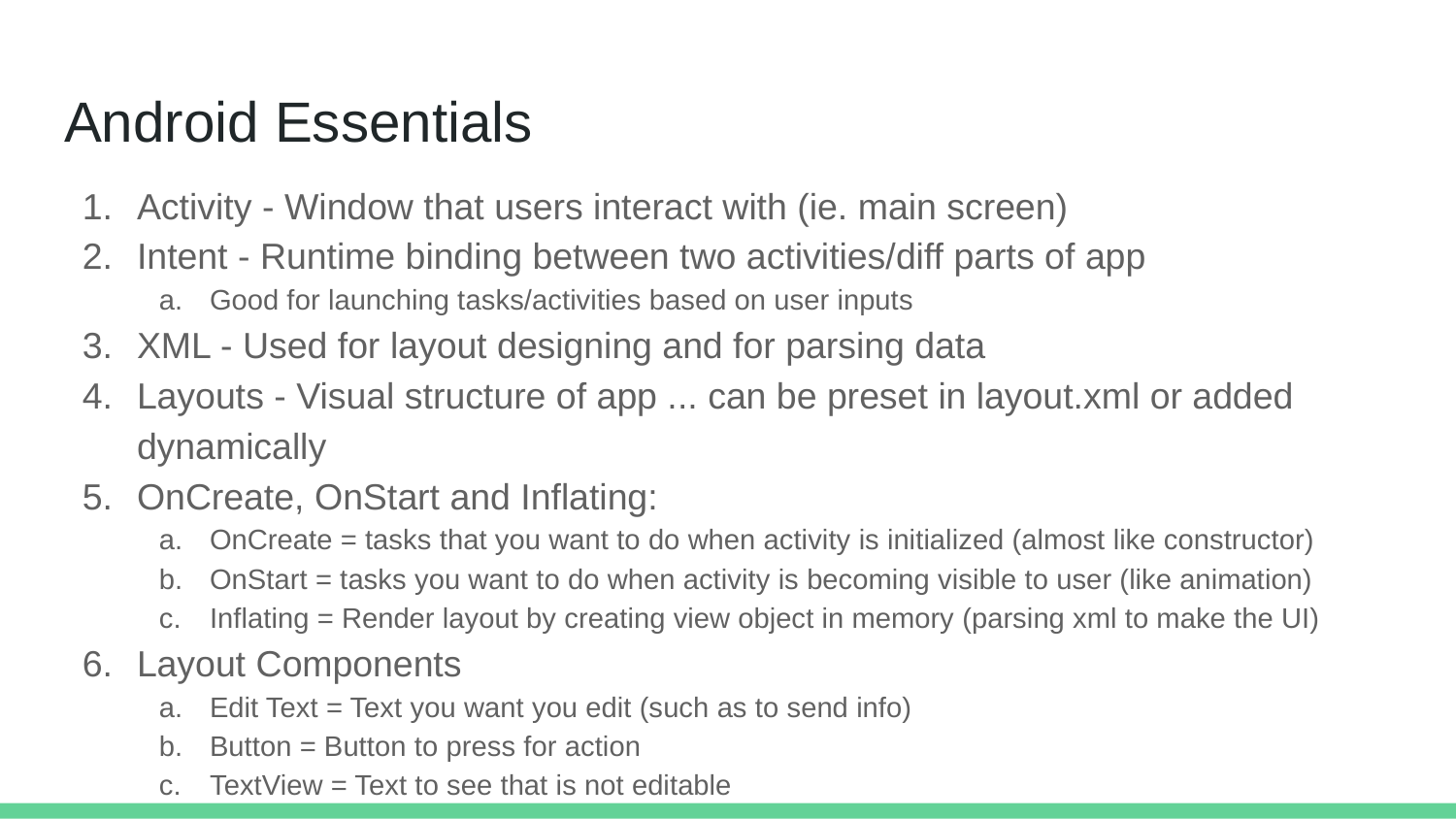

# Android Essentials
Activity - Window that users interact with (ie. main screen)
Intent - Runtime binding between two activities/diff parts of app
Good for launching tasks/activities based on user inputs
XML - Used for layout designing and for parsing data
Layouts - Visual structure of app ... can be preset in layout.xml or added dynamically
OnCreate, OnStart and Inflating:
OnCreate = tasks that you want to do when activity is initialized (almost like constructor)
OnStart = tasks you want to do when activity is becoming visible to user (like animation)
Inflating = Render layout by creating view object in memory (parsing xml to make the UI)
Layout Components
Edit Text = Text you want you edit (such as to send info)
Button = Button to press for action
TextView = Text to see that is not editable